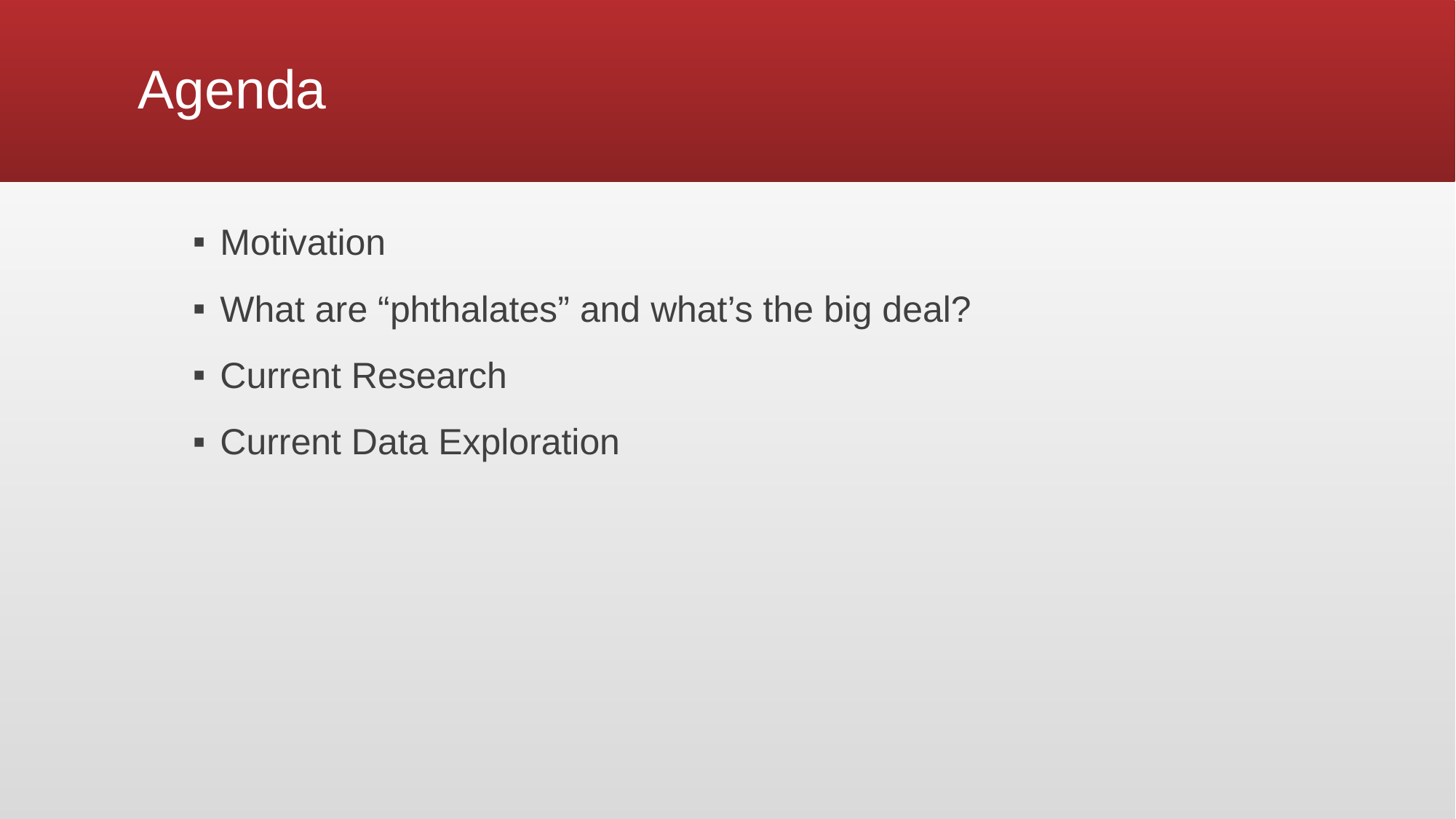

# Agenda
Motivation
What are “phthalates” and what’s the big deal?
Current Research
Current Data Exploration